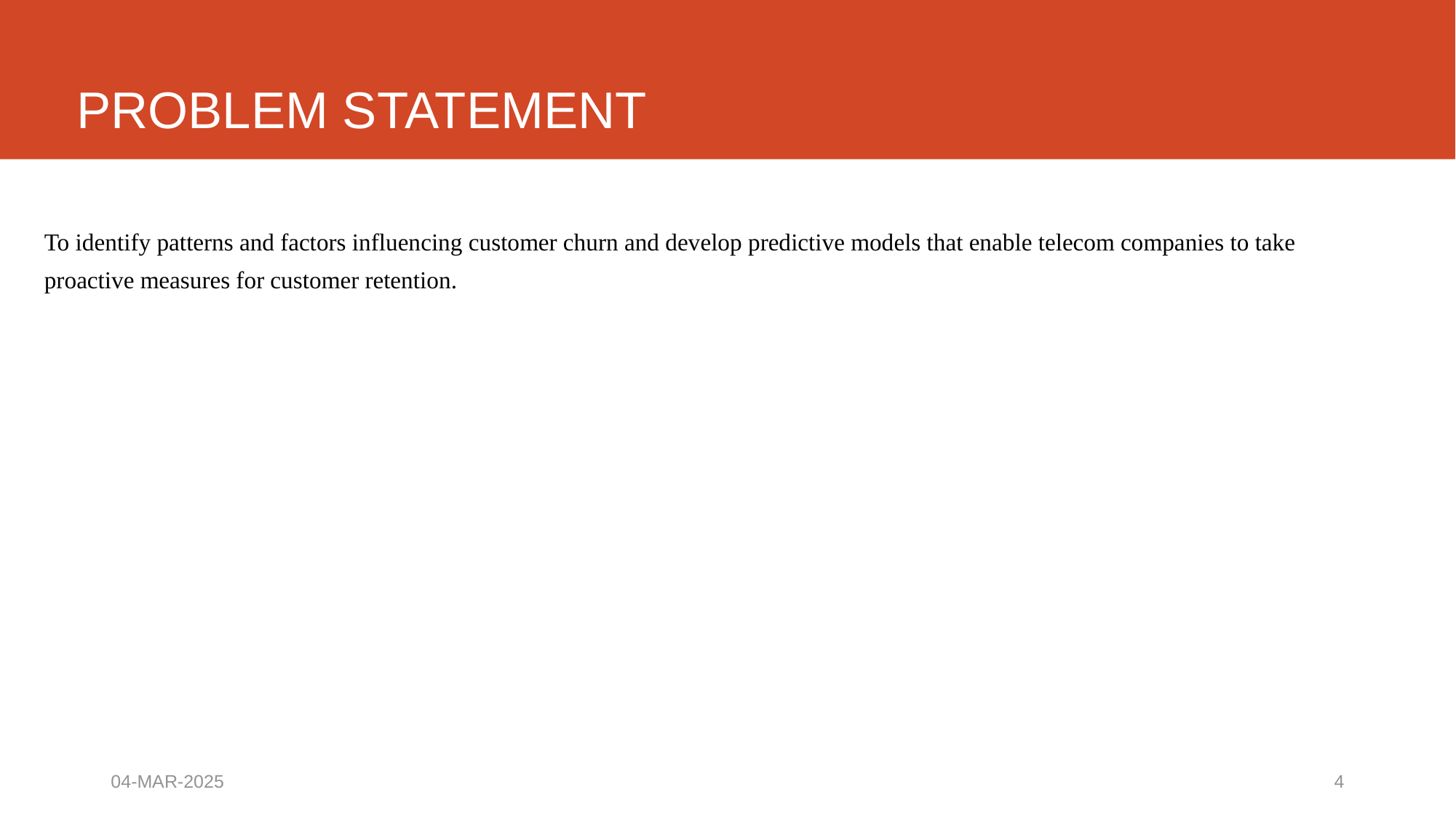

# PROBLEM STATEMENT
To identify patterns and factors influencing customer churn and develop predictive models that enable telecom companies to take proactive measures for customer retention.
04-MAR-2025
4